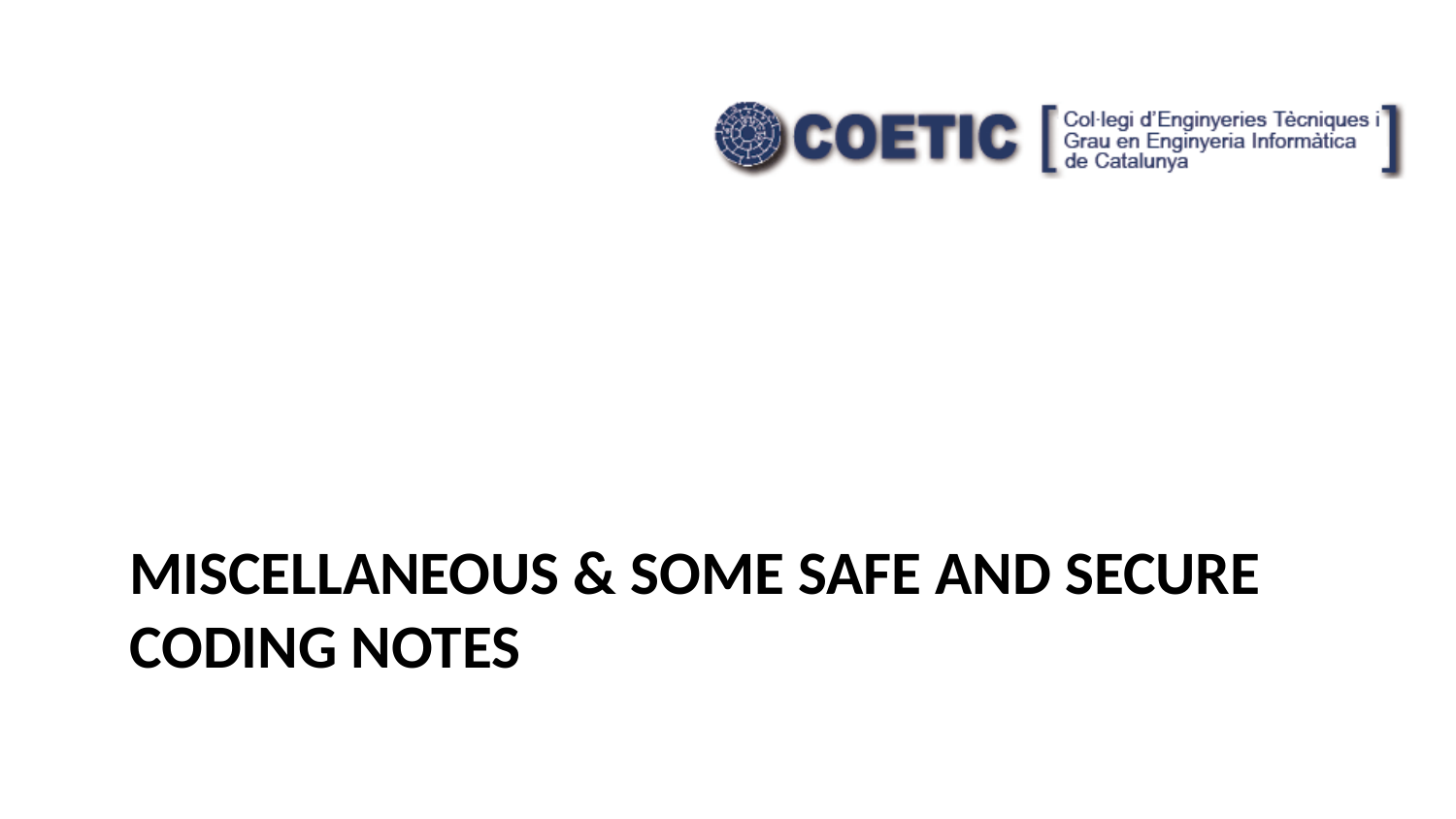

# Miscellaneous & Some safe and secure coding notes